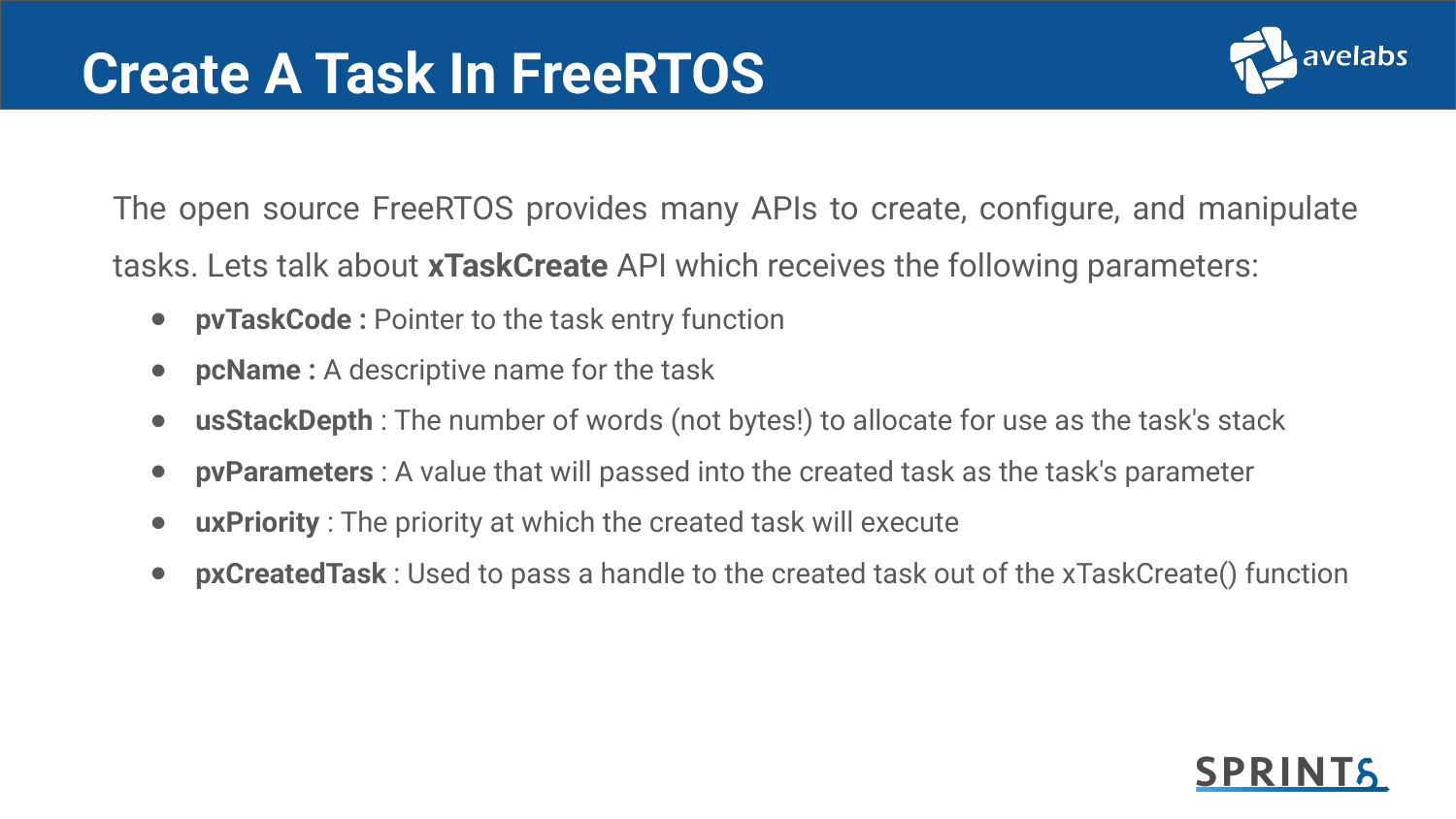

# Create A Task In FreeRTOS
The open source FreeRTOS provides many APIs to create, configure, and manipulate tasks. Lets talk about xTaskCreate API which receives the following parameters:
pvTaskCode : Pointer to the task entry function
pcName : A descriptive name for the task
usStackDepth : The number of words (not bytes!) to allocate for use as the task's stack
pvParameters : A value that will passed into the created task as the task's parameter
uxPriority : The priority at which the created task will execute
pxCreatedTask : Used to pass a handle to the created task out of the xTaskCreate() function